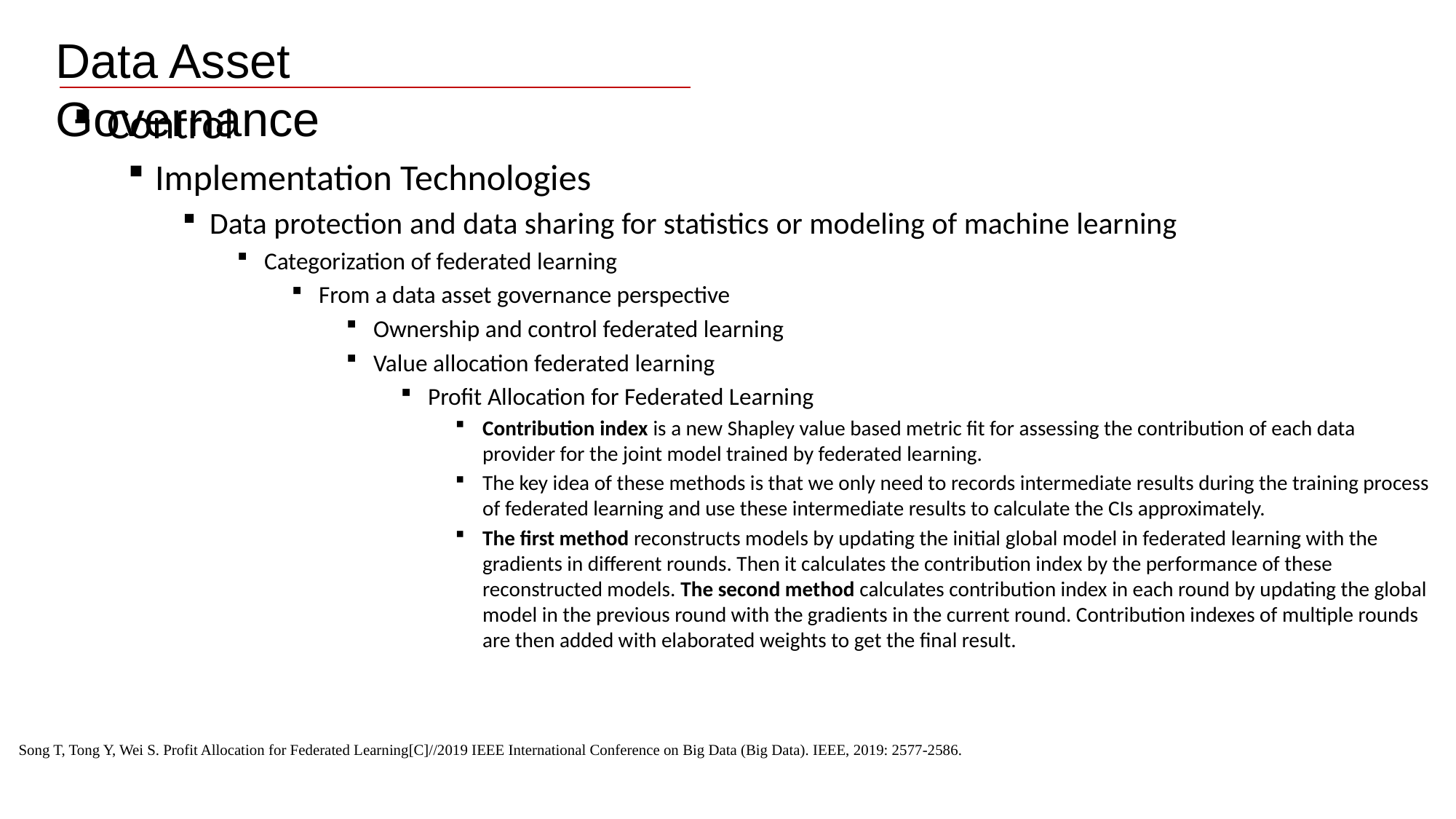

Data Asset Governance
Control
Implementation Technologies
Data protection and data sharing for statistics or modeling of machine learning
Categorization of federated learning
From a data asset governance perspective
Ownership and control federated learning
Value allocation federated learning
Profit Allocation for Federated Learning
Contribution index is a new Shapley value based metric fit for assessing the contribution of each data provider for the joint model trained by federated learning.
The key idea of these methods is that we only need to records intermediate results during the training process of federated learning and use these intermediate results to calculate the CIs approximately.
The first method reconstructs models by updating the initial global model in federated learning with the gradients in different rounds. Then it calculates the contribution index by the performance of these reconstructed models. The second method calculates contribution index in each round by updating the global model in the previous round with the gradients in the current round. Contribution indexes of multiple rounds are then added with elaborated weights to get the final result.

Song T, Tong Y, Wei S. Profit Allocation for Federated Learning[C]//2019 IEEE International Conference on Big Data (Big Data). IEEE, 2019: 2577-2586.